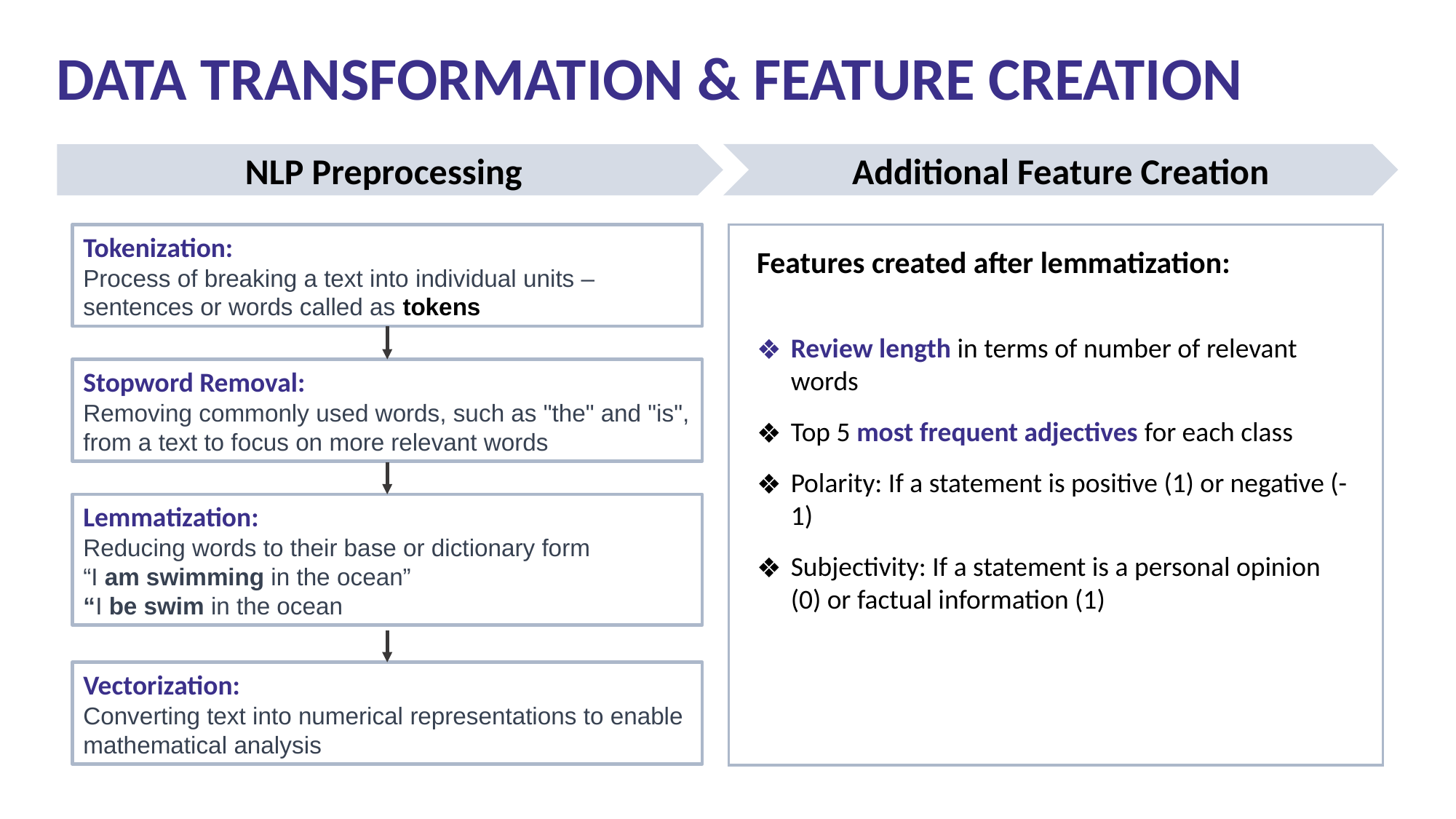

DATA TRANSFORMATION & FEATURE CREATION
NLP Preprocessing
Additional Feature Creation
Tokenization:
Process of breaking a text into individual units – sentences or words called as tokens

Features created after lemmatization:

Review length in terms of number of relevant words
Top 5 most frequent adjectives for each class
Polarity: If a statement is positive (1) or negative (-1)
Subjectivity: If a statement is a personal opinion (0) or factual information (1)

Stopword Removal:
Removing commonly used words, such as "the" and "is", from a text to focus on more relevant words
Lemmatization:
Reducing words to their base or dictionary form
“I am swimming in the ocean”
“I be swim in the ocean
Vectorization:
Converting text into numerical representations to enable mathematical analysis